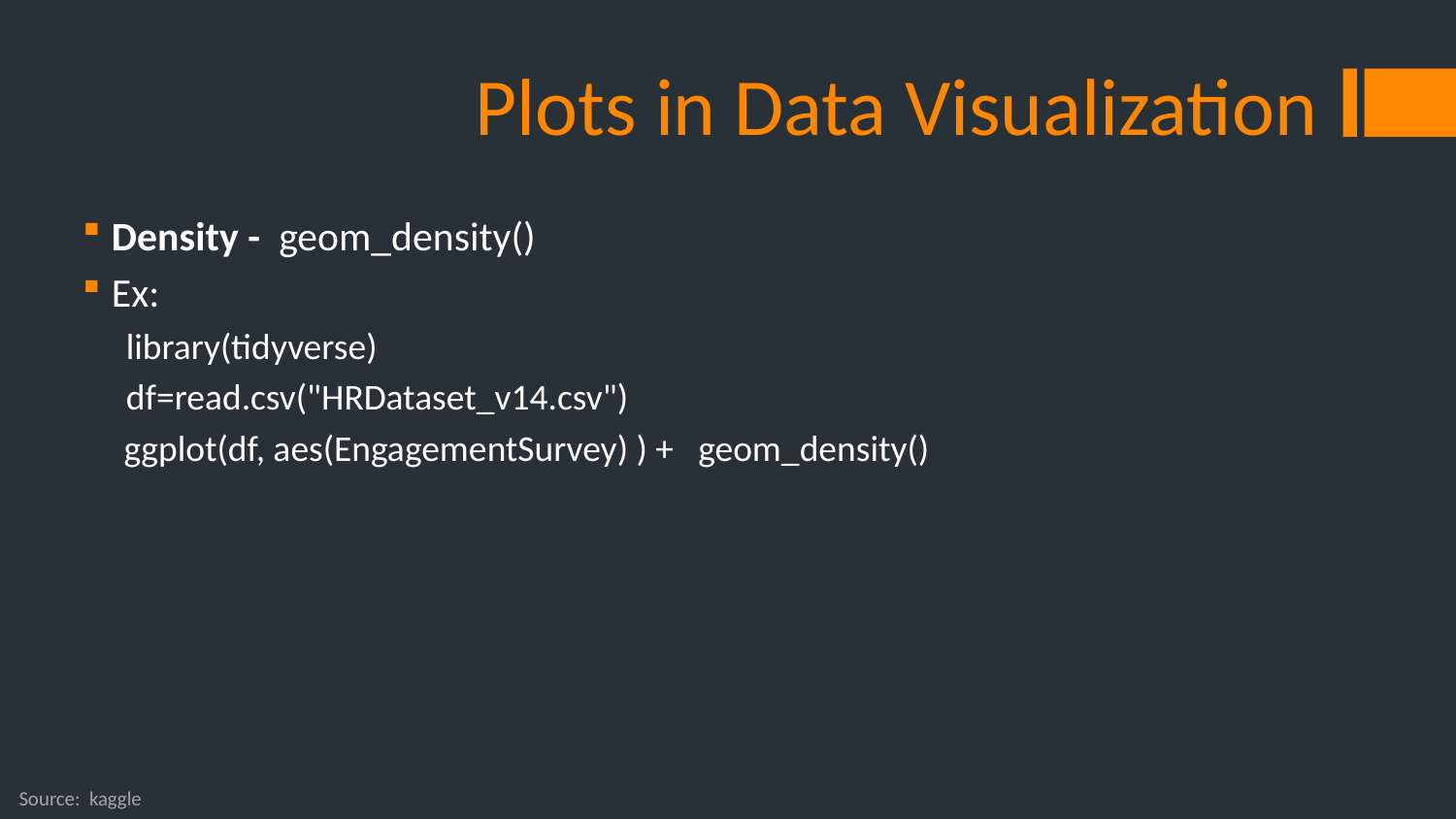

# Plots in Data Visualization

Density -  geom_density()
Ex:
library(tidyverse)
df=read.csv("HRDataset_v14.csv")
     ggplot(df, aes(EngagementSurvey) ) +   geom_density()
 Source:  kaggle